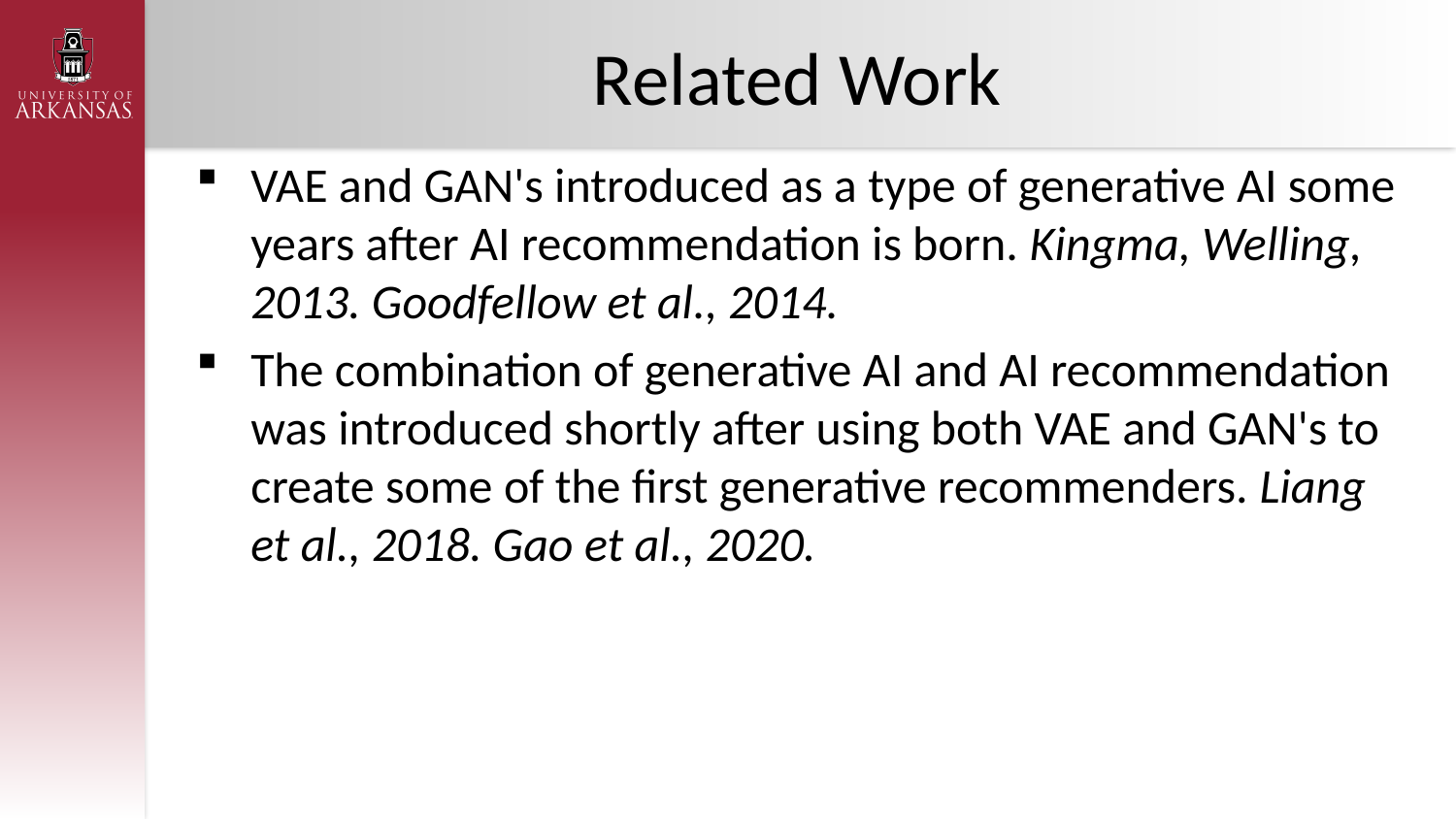

# Related Work
VAE and GAN's introduced as a type of generative AI some years after AI recommendation is born. Kingma, Welling, 2013. Goodfellow et al., 2014.
The combination of generative AI and AI recommendation was introduced shortly after using both VAE and GAN's to create some of the first generative recommenders. Liang et al., 2018. Gao et al., 2020.